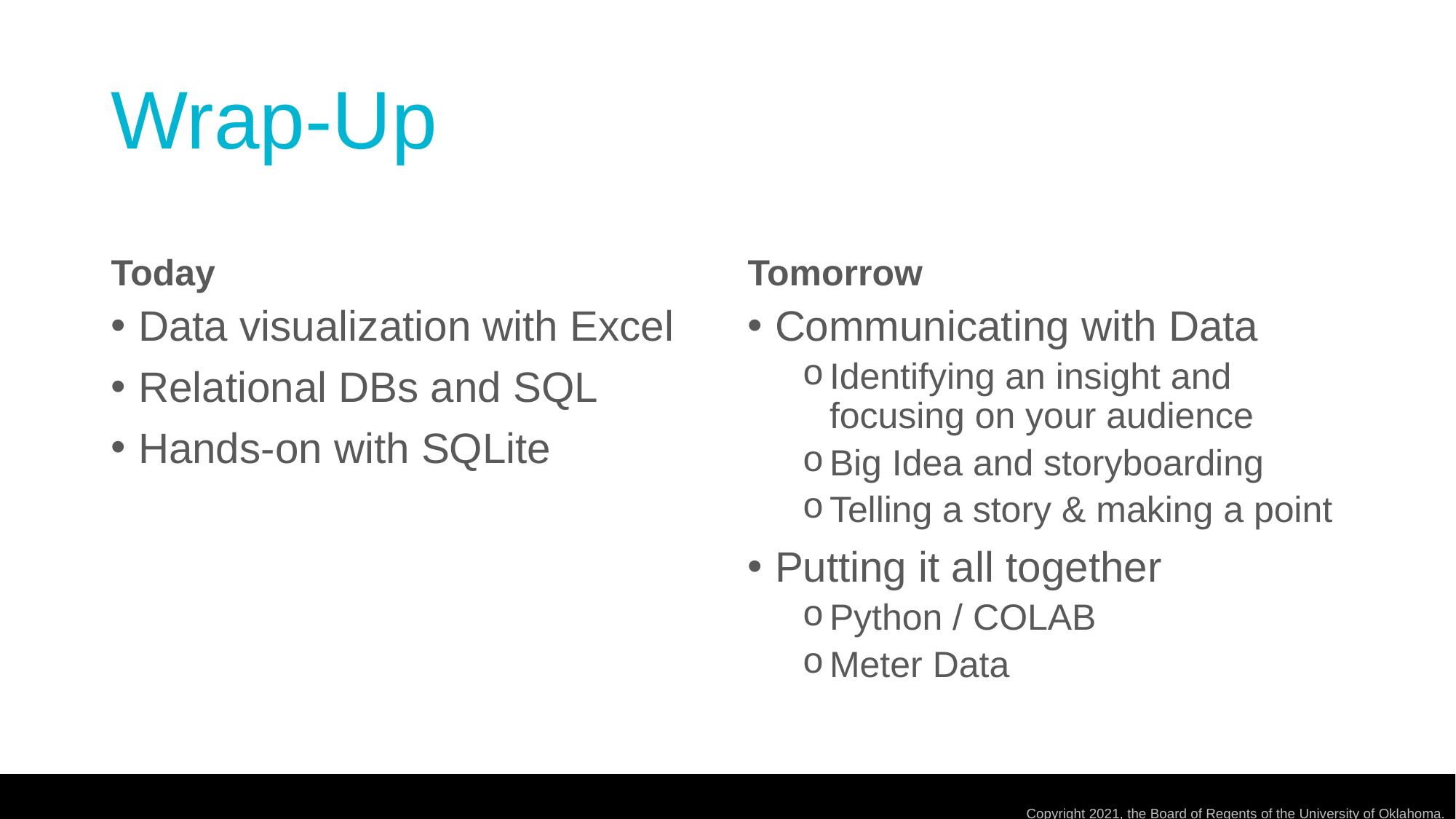

# Wrap-Up
Today
Tomorrow
Data visualization with Excel
Relational DBs and SQL
Hands-on with SQLite

Communicating with Data
Identifying an insight and focusing on your audience
Big Idea and storyboarding
Telling a story & making a point
Putting it all together
Python / COLAB
Meter Data
Copyright 2021, the Board of Regents of the University of Oklahoma.